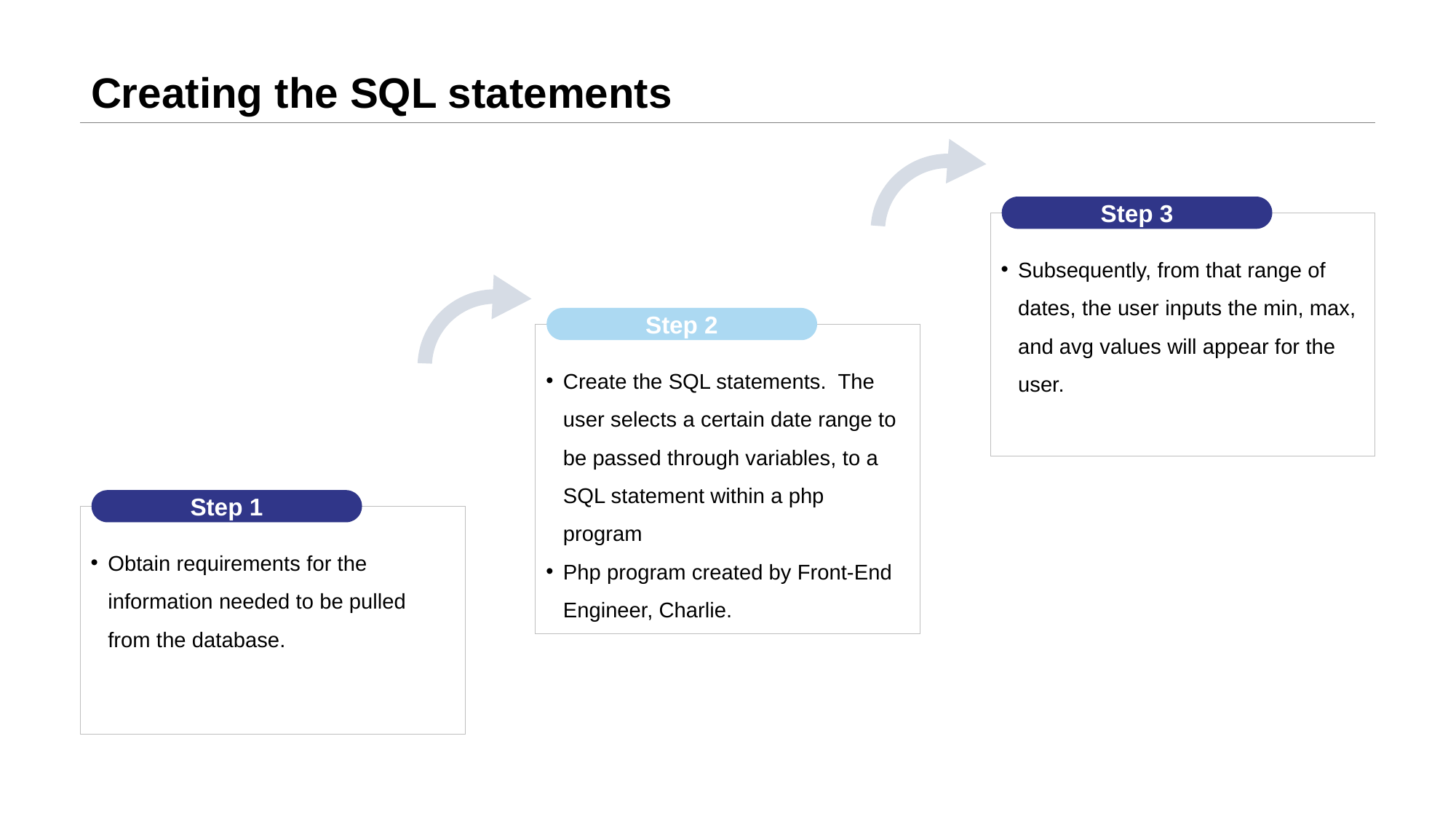

# Creating the SQL statements

Step 3

Subsequently, from that range of dates, the user inputs the min, max, and avg values will appear for the user.

Step 2

Create the SQL statements.  The user selects a certain date range to be passed through variables, to a SQL statement within a php program
Php program created by Front-End Engineer, Charlie.

Step 1

Obtain requirements for the information needed to be pulled from the database.